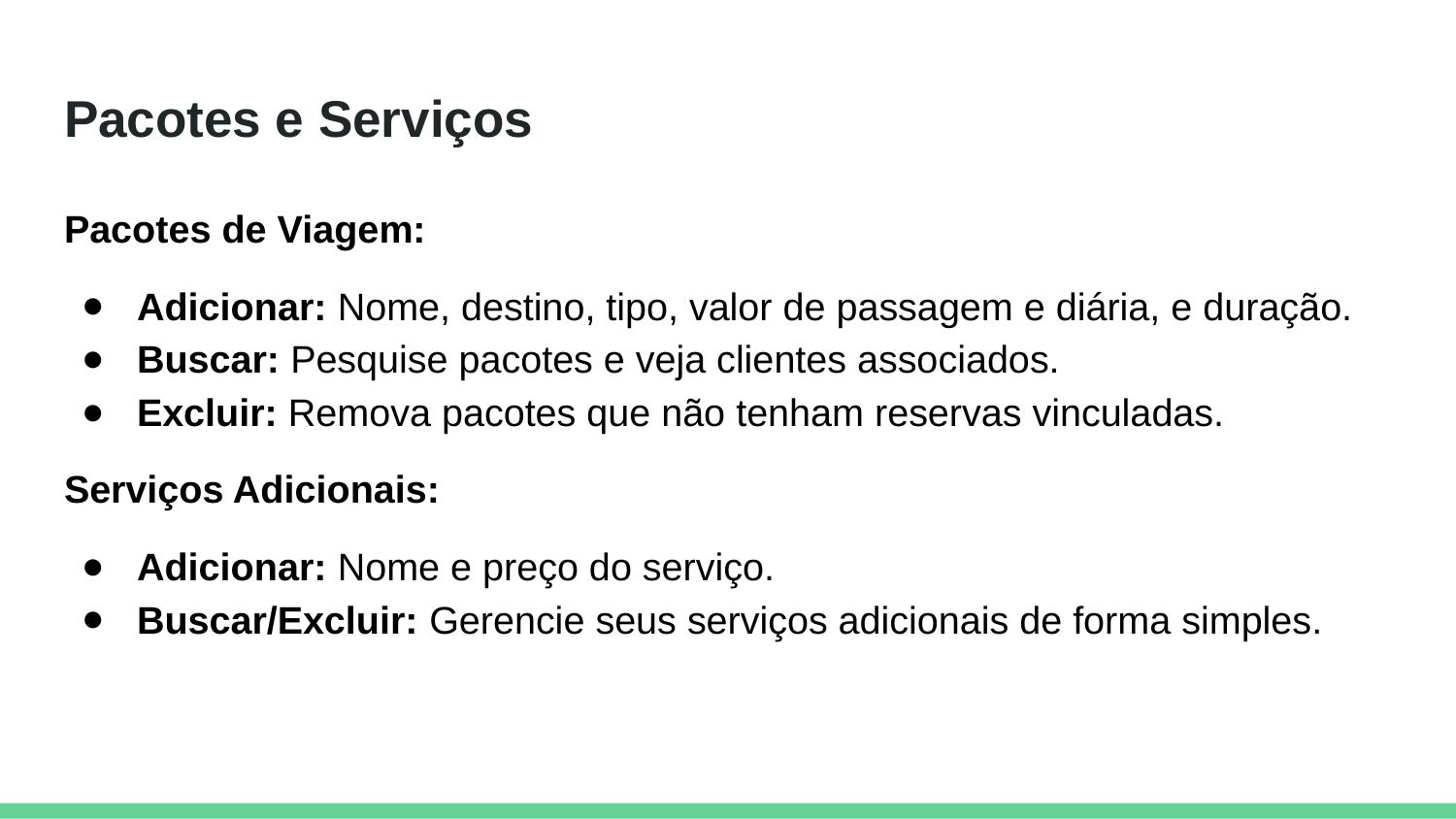

# Pacotes e Serviços
Pacotes de Viagem:
Adicionar: Nome, destino, tipo, valor de passagem e diária, e duração.
Buscar: Pesquise pacotes e veja clientes associados.
Excluir: Remova pacotes que não tenham reservas vinculadas.
Serviços Adicionais:
Adicionar: Nome e preço do serviço.
Buscar/Excluir: Gerencie seus serviços adicionais de forma simples.